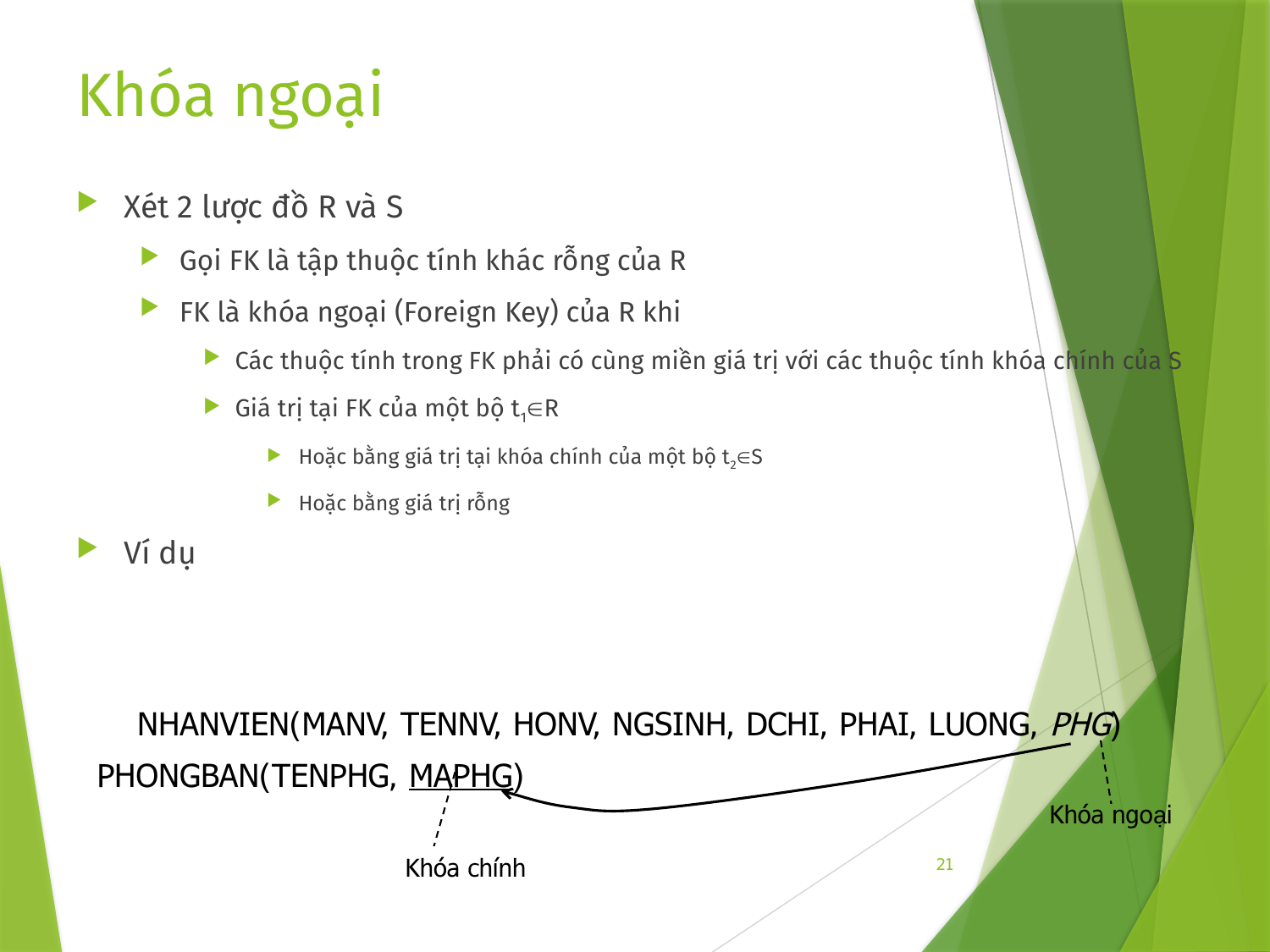

# Khóa ngoại
Xét 2 lược đồ R và S
Gọi FK là tập thuộc tính khác rỗng của R
FK là khóa ngoại (Foreign Key) của R khi
Các thuộc tính trong FK phải có cùng miền giá trị với các thuộc tính khóa chính của S
Giá trị tại FK của một bộ t1∈R
Hoặc bằng giá trị tại khóa chính của một bộ t2∈S
Hoặc bằng giá trị rỗng
Ví dụ
NHANVIEN(MANV, TENNV, HONV, NGSINH, DCHI, PHAI, LUONG, PHG)

PHONGBAN(TENPHG, MAPHG)

Khóa ngoại
Khóa chính
21